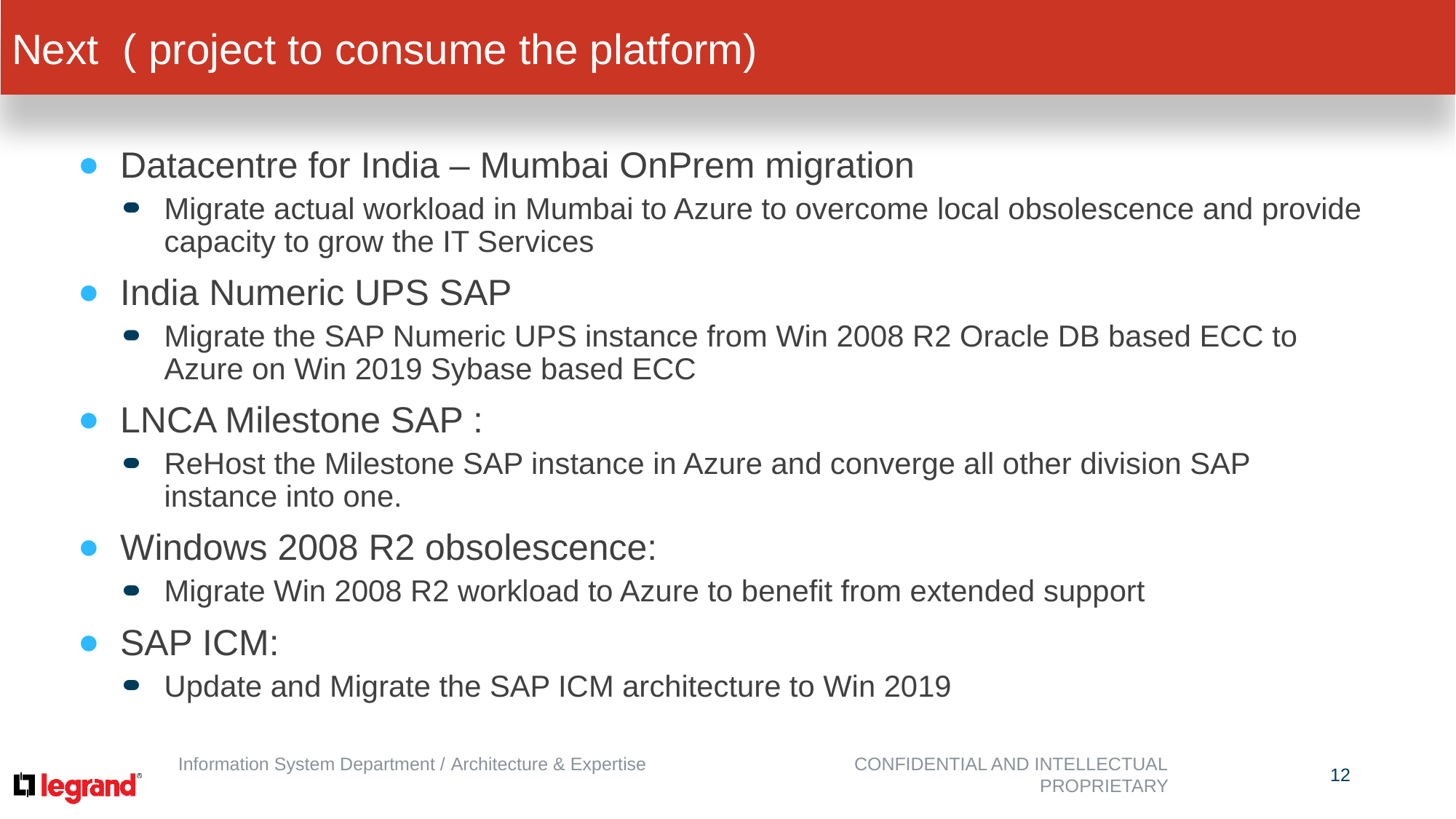

Next  ( project to consume the platform)
Datacentre for India – Mumbai OnPrem migration
Migrate actual workload in Mumbai to Azure to overcome local obsolescence and provide capacity to grow the IT Services
India Numeric UPS SAP
Migrate the SAP Numeric UPS instance from Win 2008 R2 Oracle DB based ECC to Azure on Win 2019 Sybase based ECC
LNCA Milestone SAP :
ReHost the Milestone SAP instance in Azure and converge all other division SAP instance into one.
Windows 2008 R2 obsolescence:
Migrate Win 2008 R2 workload to Azure to benefit from extended support
SAP ICM:
Update and Migrate the SAP ICM architecture to Win 2019

12